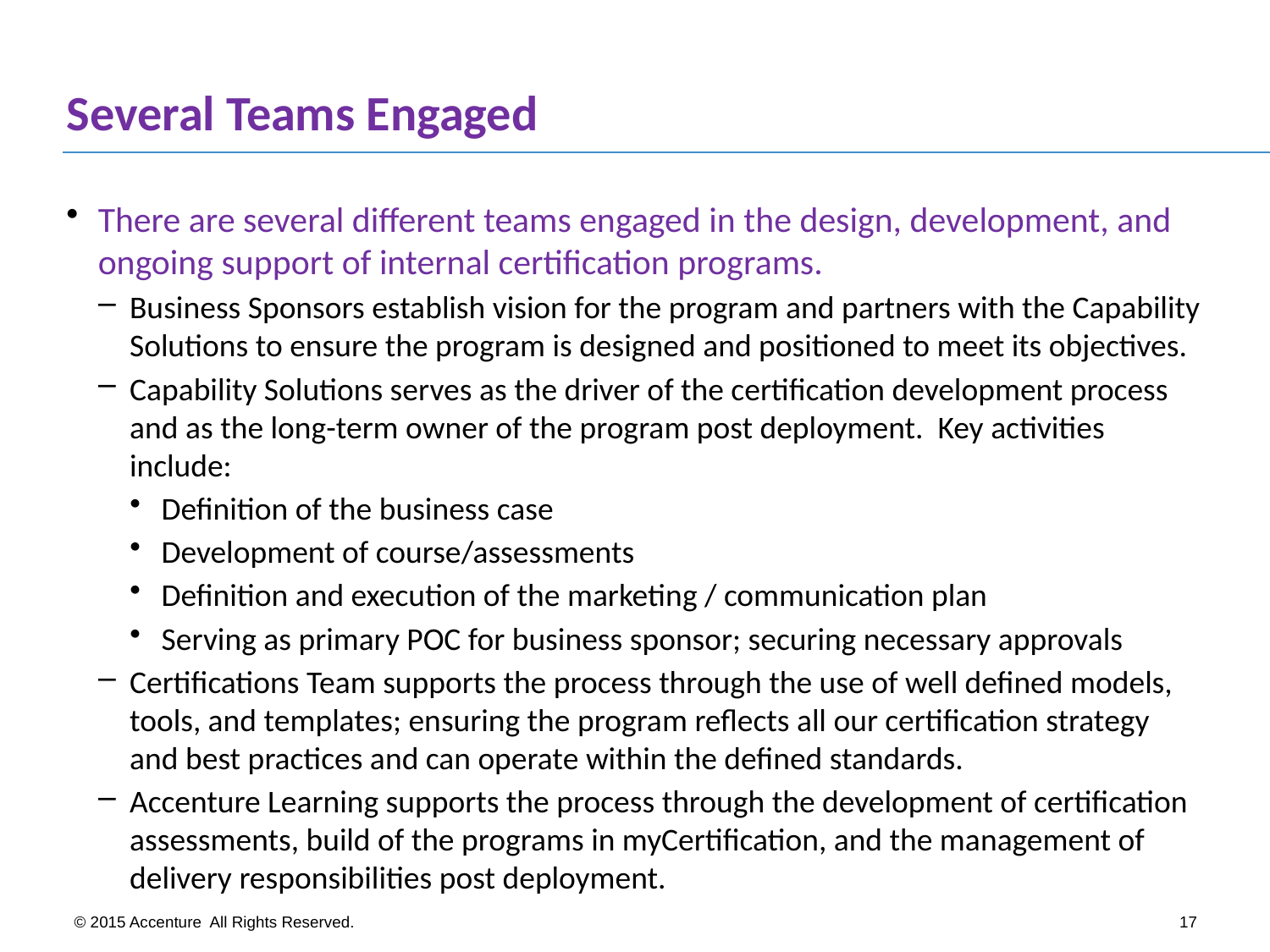

# Several Teams Engaged
There are several different teams engaged in the design, development, and ongoing support of internal certification programs.
Business Sponsors establish vision for the program and partners with the Capability Solutions to ensure the program is designed and positioned to meet its objectives.
Capability Solutions serves as the driver of the certification development process and as the long-term owner of the program post deployment.  Key activities include:
Definition of the business case
Development of course/assessments
Definition and execution of the marketing / communication plan
Serving as primary POC for business sponsor; securing necessary approvals
Certifications Team supports the process through the use of well defined models, tools, and templates; ensuring the program reflects all our certification strategy and best practices and can operate within the defined standards.
Accenture Learning supports the process through the development of certification assessments, build of the programs in myCertification, and the management of delivery responsibilities post deployment.